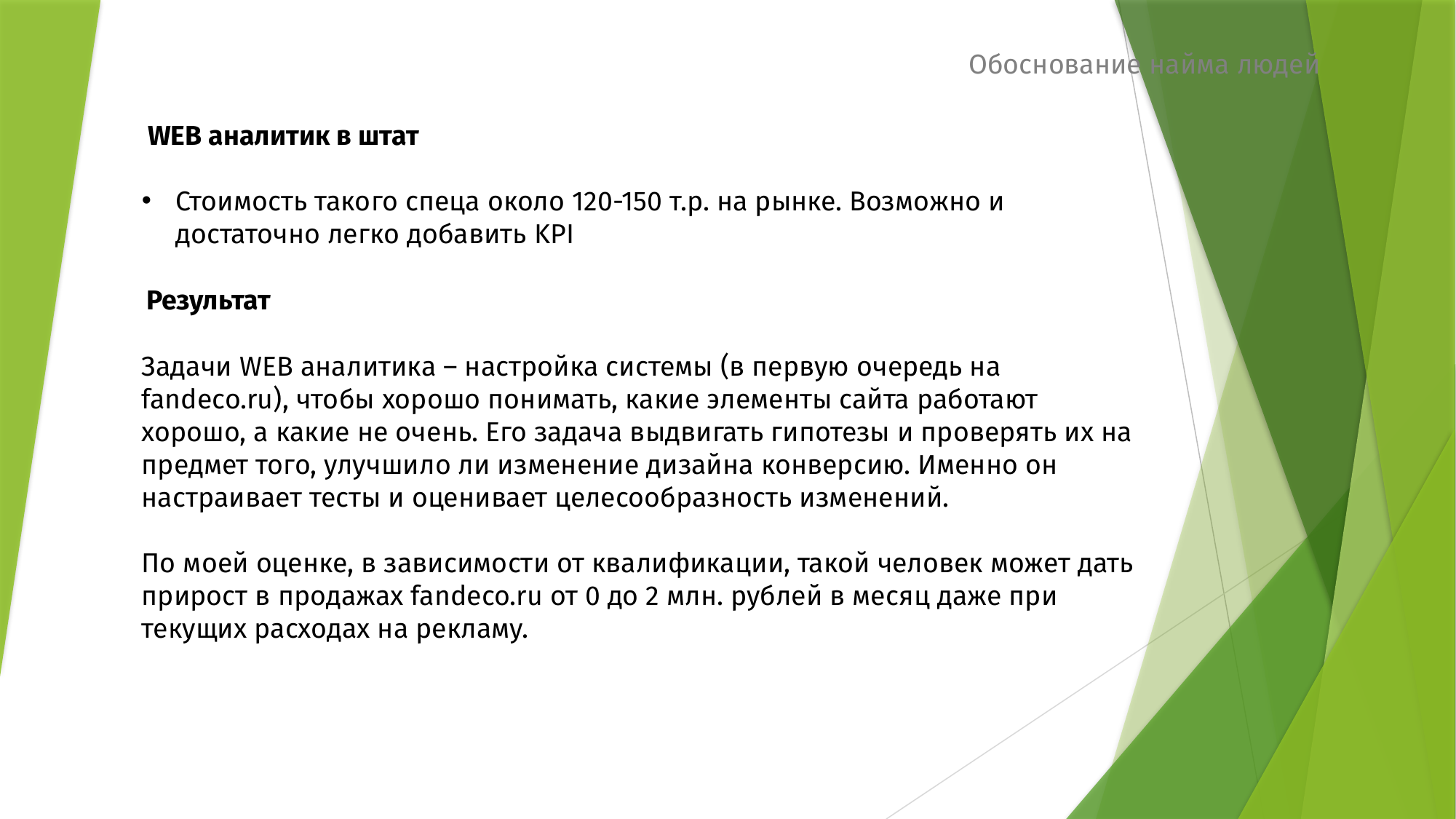

Обоснование найма людей

WEB аналитик в штат
Стоимость такого спеца около 120-150 т.р. на рынке. Возможно и достаточно легко добавить KPI
Результат
Задачи WEB аналитика – настройка системы (в первую очередь на fandeco.ru), чтобы хорошо понимать, какие элементы сайта работают хорошо, а какие не очень. Его задача выдвигать гипотезы и проверять их на предмет того, улучшило ли изменение дизайна конверсию. Именно он настраивает тесты и оценивает целесообразность изменений.

По моей оценке, в зависимости от квалификации, такой человек может дать прирост в продажах fandeco.ru от 0 до 2 млн. рублей в месяц даже при текущих расходах на рекламу.